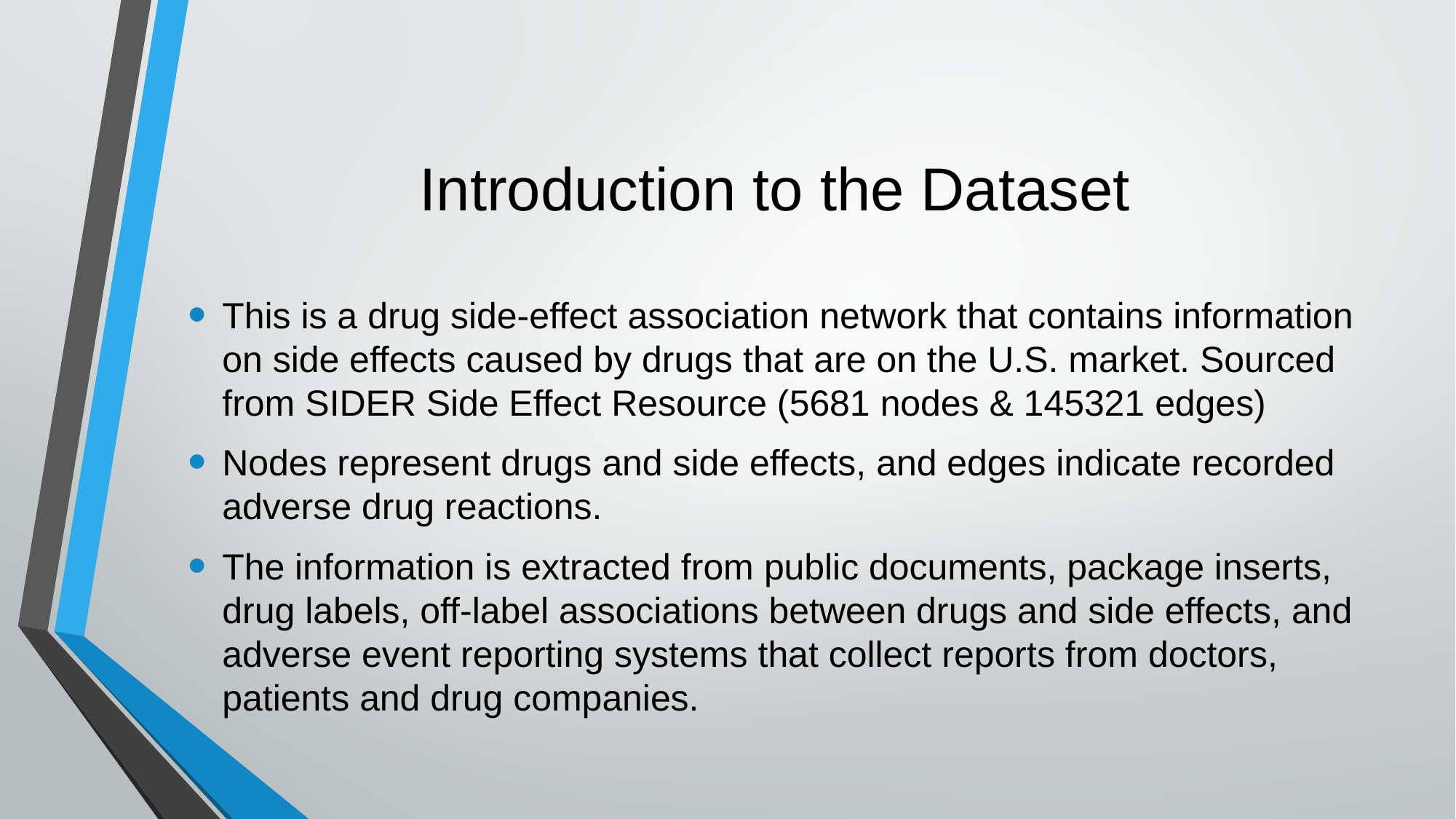

# Introduction to the Dataset
This is a drug side-effect association network that contains information on side effects caused by drugs that are on the U.S. market. Sourced from SIDER Side Effect Resource (5681 nodes & 145321 edges)
Nodes represent drugs and side effects, and edges indicate recorded adverse drug reactions.
The information is extracted from public documents, package inserts, drug labels, off-label associations between drugs and side effects, and adverse event reporting systems that collect reports from doctors, patients and drug companies.